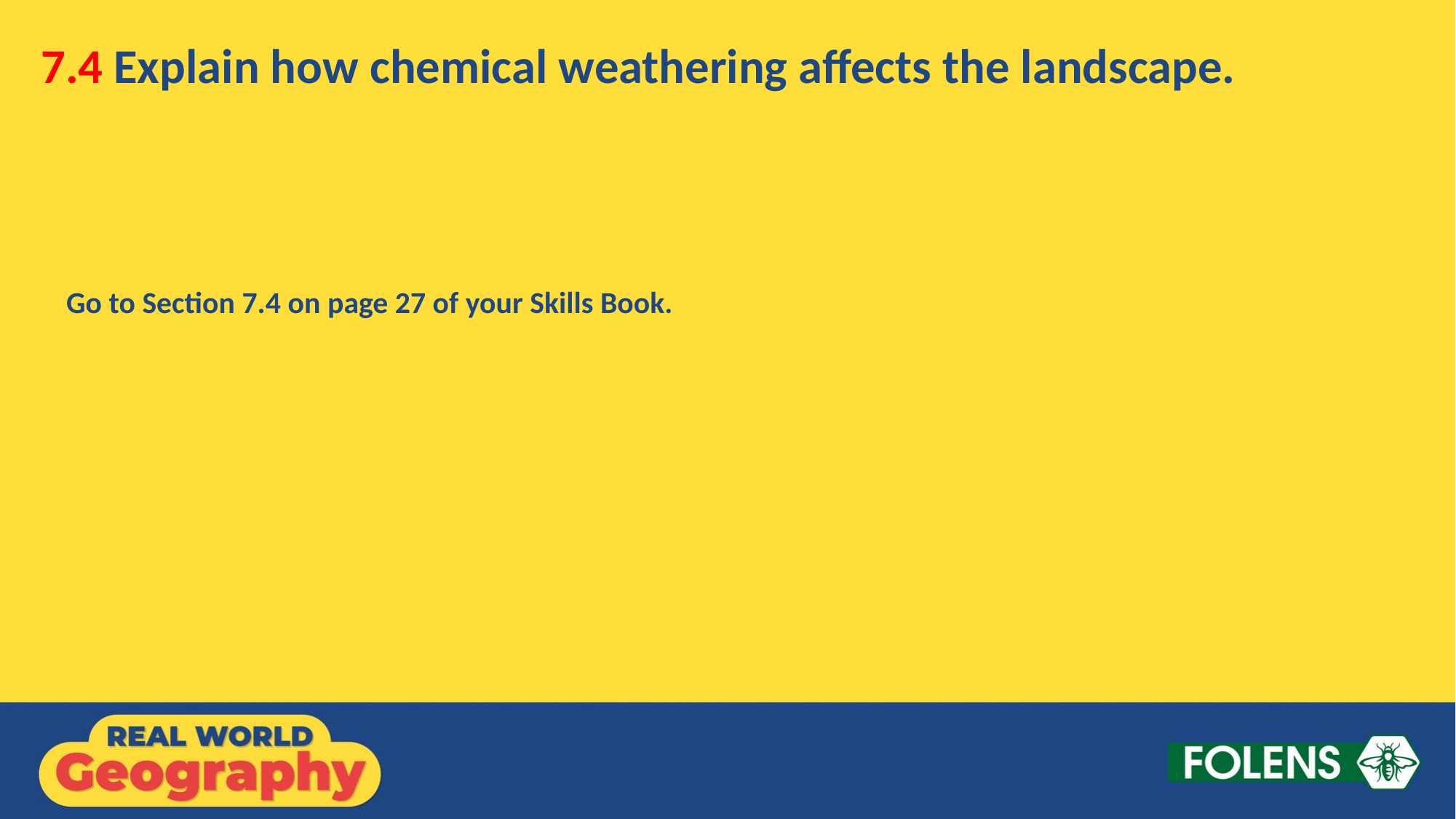

7.4 Explain how chemical weathering affects the landscape.
Go to Section 7.4 on page 27 of your Skills Book.